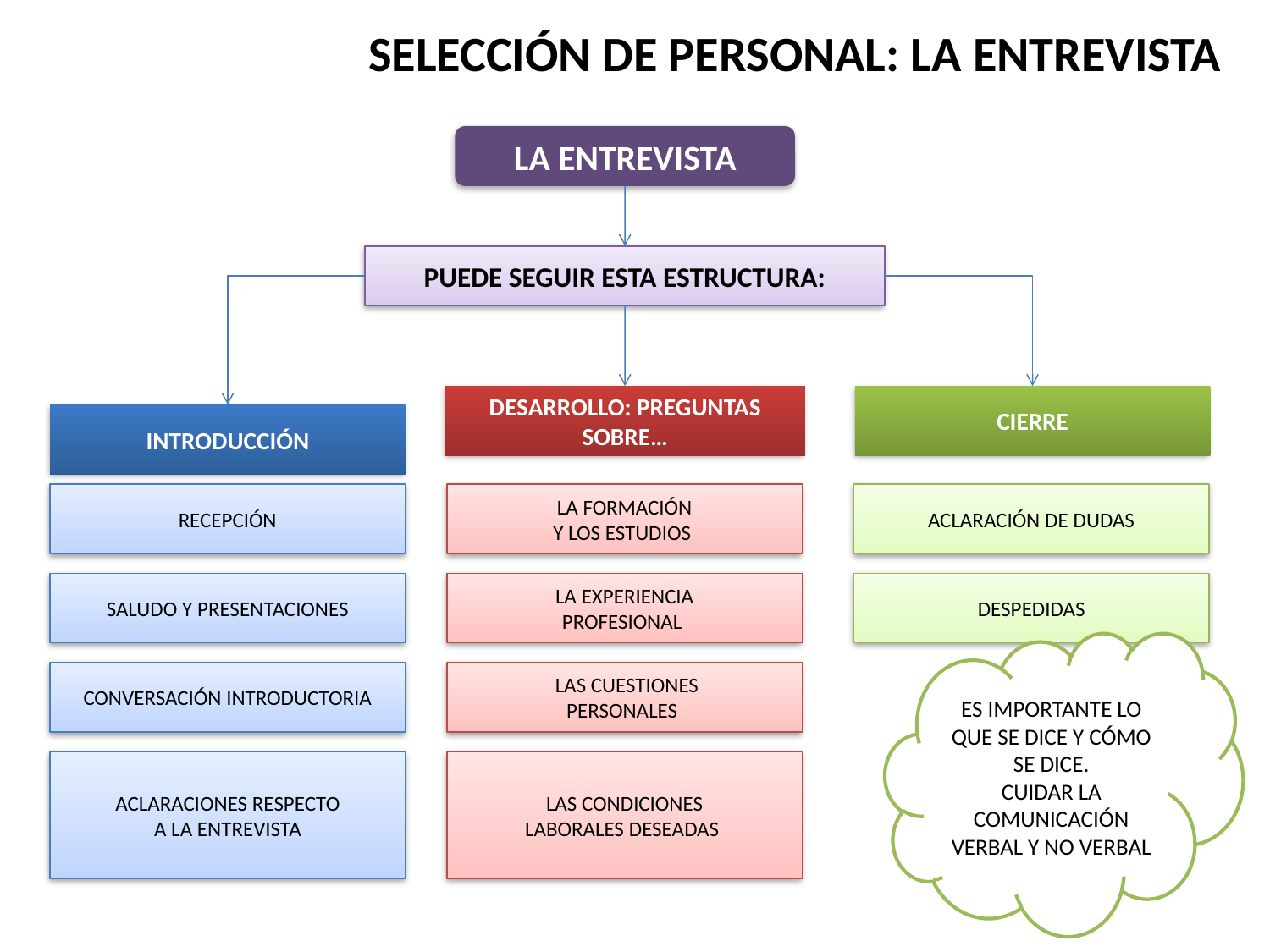

SELECCIÓN DE PERSONAL: LA ENTREVISTA
LA ENTREVISTA
PUEDE SEGUIR ESTA ESTRUCTURA:
DESARROLLO: PREGUNTAS SOBRE…
CIERRE
INTRODUCCIÓN
RECEPCIÓN
LA FORMACIÓN
Y LOS ESTUDIOS
ACLARACIÓN DE DUDAS
SALUDO Y PRESENTACIONES
LA EXPERIENCIA
PROFESIONAL
DESPEDIDAS
ES IMPORTANTE LO QUE SE DICE Y CÓMO SE DICE.
CUIDAR LA COMUNICACIÓN VERBAL Y NO VERBAL
CONVERSACIÓN INTRODUCTORIA
 LAS CUESTIONES
PERSONALES
ACLARACIONES RESPECTO
A LA ENTREVISTA
LAS CONDICIONES
LABORALES DESEADAS